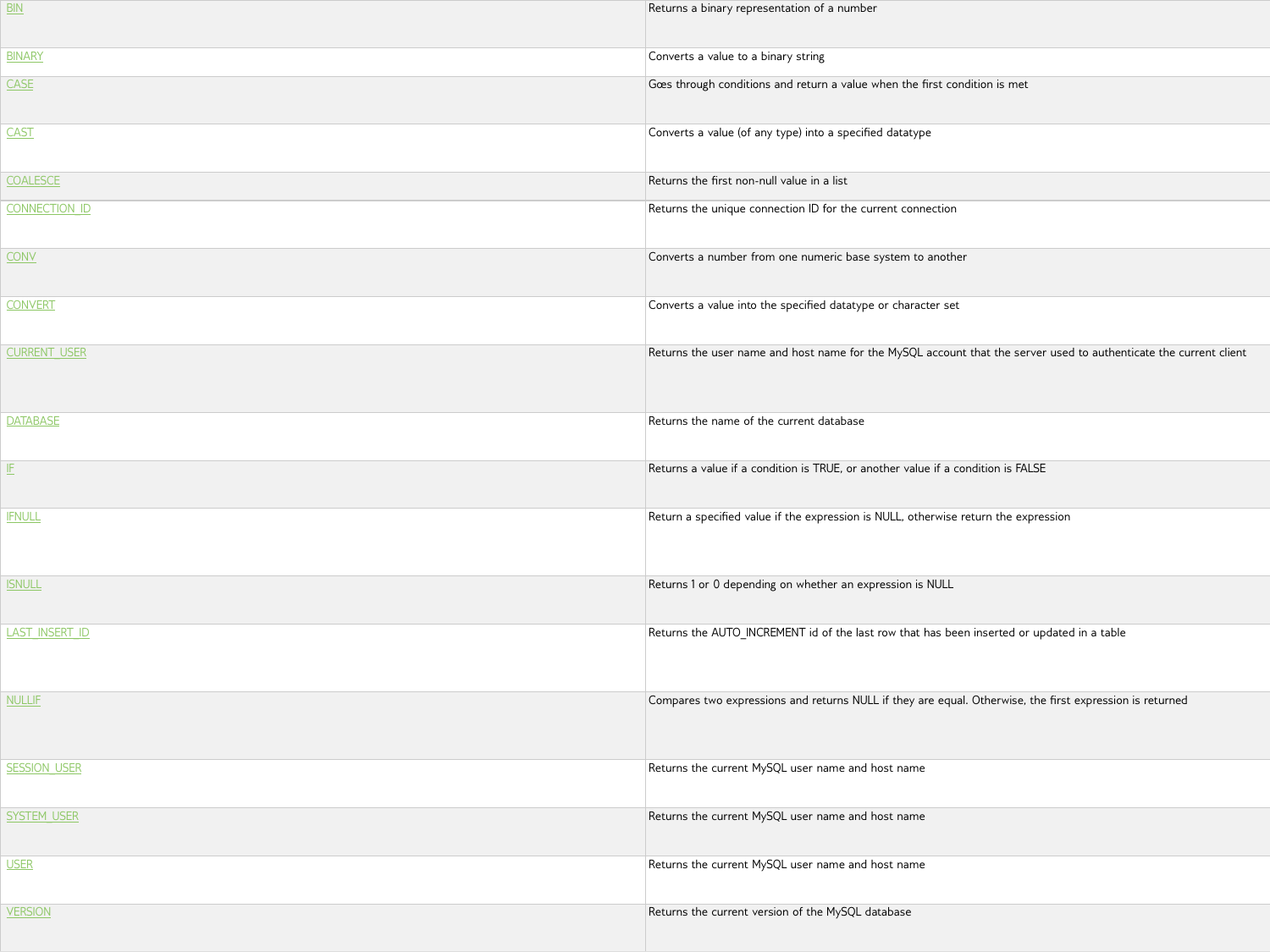

| BIN | Returns a binary representation of a number |
| --- | --- |
| BINARY | Converts a value to a binary string |
| CASE | Goes through conditions and return a value when the first condition is met |
| CAST | Converts a value (of any type) into a specified datatype |
| COALESCE | Returns the first non-null value in a list |
| CONNECTION\_ID | Returns the unique connection ID for the current connection |
| CONV | Converts a number from one numeric base system to another |
| CONVERT | Converts a value into the specified datatype or character set |
| CURRENT\_USER | Returns the user name and host name for the MySQL account that the server used to authenticate the current client |
| DATABASE | Returns the name of the current database |
| IF | Returns a value if a condition is TRUE, or another value if a condition is FALSE |
| IFNULL | Return a specified value if the expression is NULL, otherwise return the expression |
| ISNULL | Returns 1 or 0 depending on whether an expression is NULL |
| LAST\_INSERT\_ID | Returns the AUTO\_INCREMENT id of the last row that has been inserted or updated in a table |
| NULLIF | Compares two expressions and returns NULL if they are equal. Otherwise, the first expression is returned |
| SESSION\_USER | Returns the current MySQL user name and host name |
| SYSTEM\_USER | Returns the current MySQL user name and host name |
| USER | Returns the current MySQL user name and host name |
| VERSION | Returns the current version of the MySQL database |